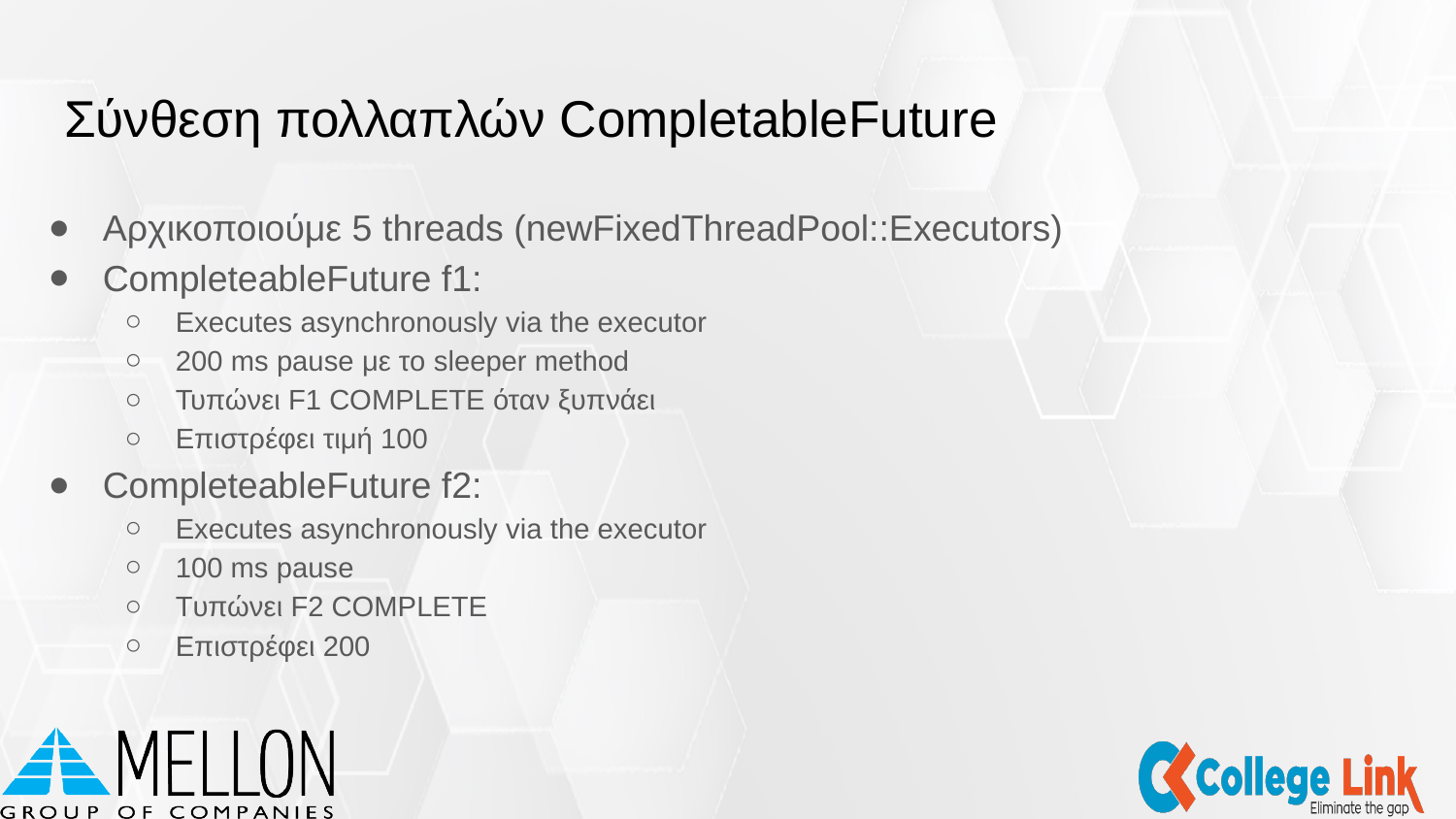

# Σύνθεση πολλαπλών CompletableFuture
Αρχικοποιούμε 5 threads (newFixedThreadPool::Executors)
CompleteableFuture f1:
Executes asynchronously via the executor
200 ms pause με το sleeper method
Τυπώνει F1 COMPLETE όταν ξυπνάει
Επιστρέφει τιμή 100
CompleteableFuture f2:
Executes asynchronously via the executor
100 ms pause
Tυπώνει F2 COMPLETE
Επιστρέφει 200